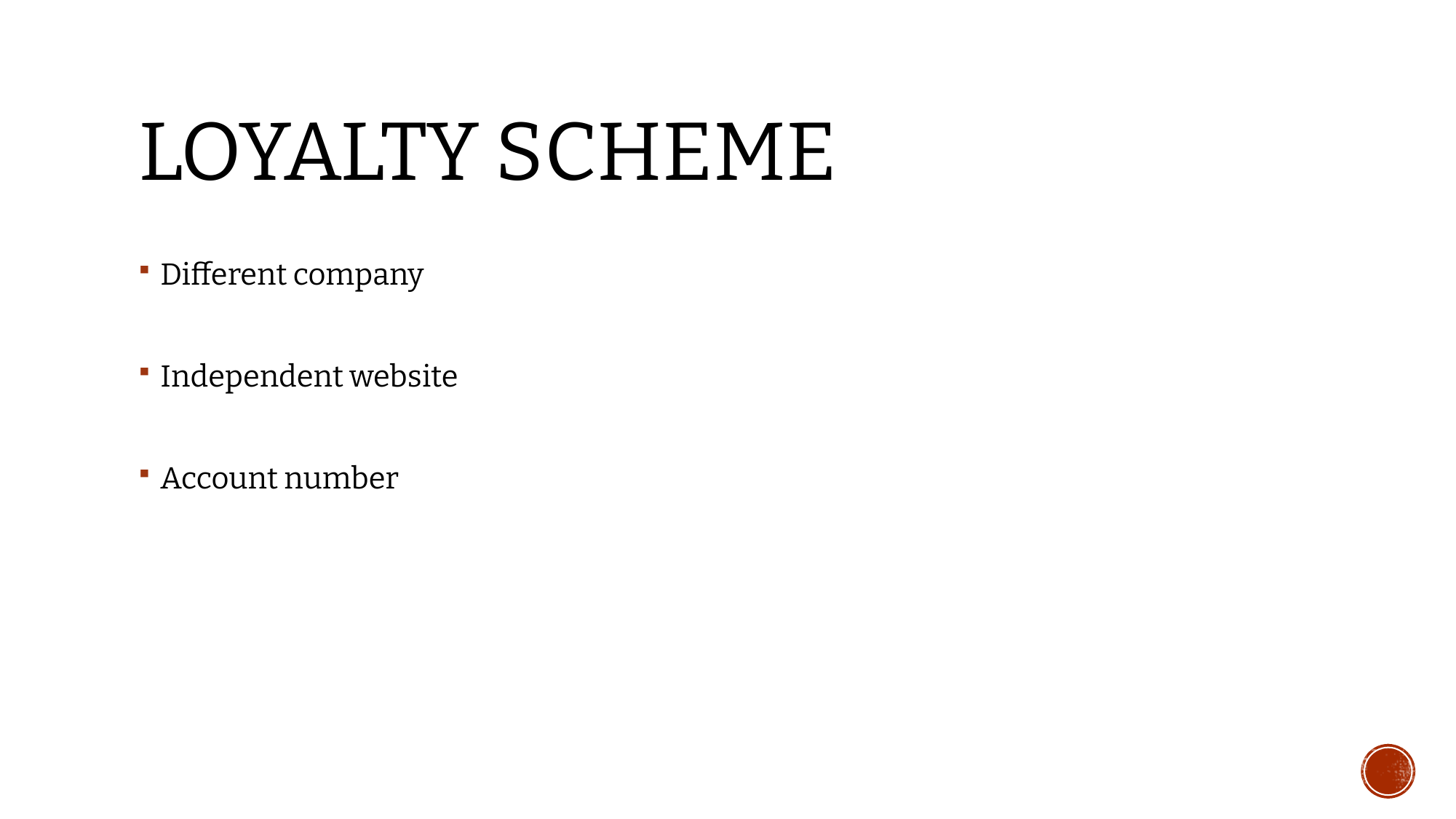

# Loyalty Scheme
Different company

Independent website

Account number